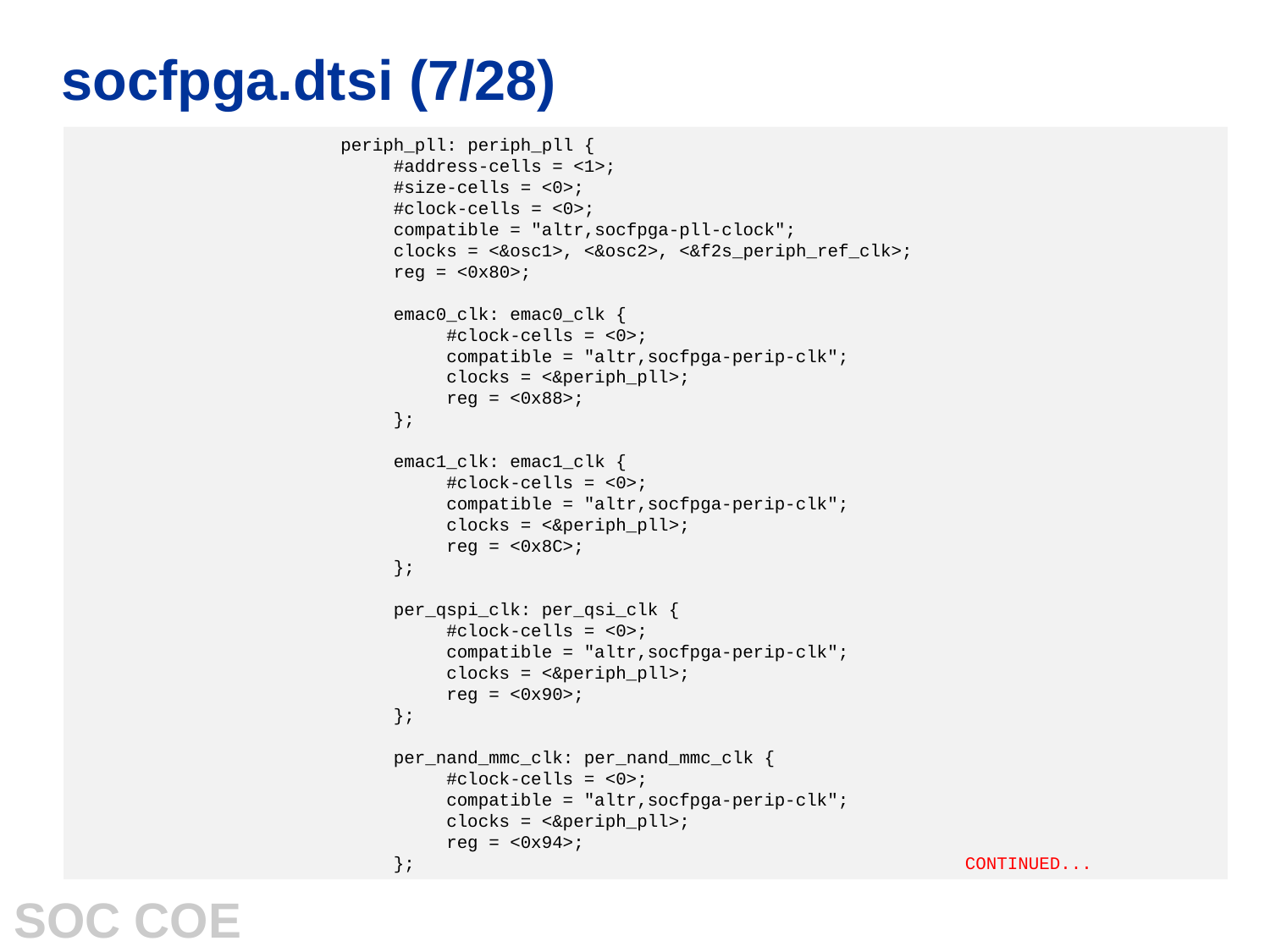

# socfpga.dtsi (7/28)
                         periph_pll: periph_pll {
                              #address-cells = <1>;
                              #size-cells = <0>;
                              #clock-cells = <0>;
                              compatible = "altr,socfpga-pll-clock";
                              clocks = <&osc1>, <&osc2>, <&f2s_periph_ref_clk>;
                              reg = <0x80>;

                              emac0_clk: emac0_clk {
                                   #clock-cells = <0>;
                                   compatible = "altr,socfpga-perip-clk";
                                   clocks = <&periph_pll>;
                                   reg = <0x88>;
                              };

                              emac1_clk: emac1_clk {
                                   #clock-cells = <0>;
                                   compatible = "altr,socfpga-perip-clk";
                                   clocks = <&periph_pll>;
                                   reg = <0x8C>;
                              };

                              per_qspi_clk: per_qsi_clk {
                                   #clock-cells = <0>;
                                   compatible = "altr,socfpga-perip-clk";
                                   clocks = <&periph_pll>;
                                   reg = <0x90>;
                              };

                              per_nand_mmc_clk: per_nand_mmc_clk {
                                   #clock-cells = <0>;
                                   compatible = "altr,socfpga-perip-clk";
                                   clocks = <&periph_pll>;
                                   reg = <0x94>;
                              }; 					CONTINUED...